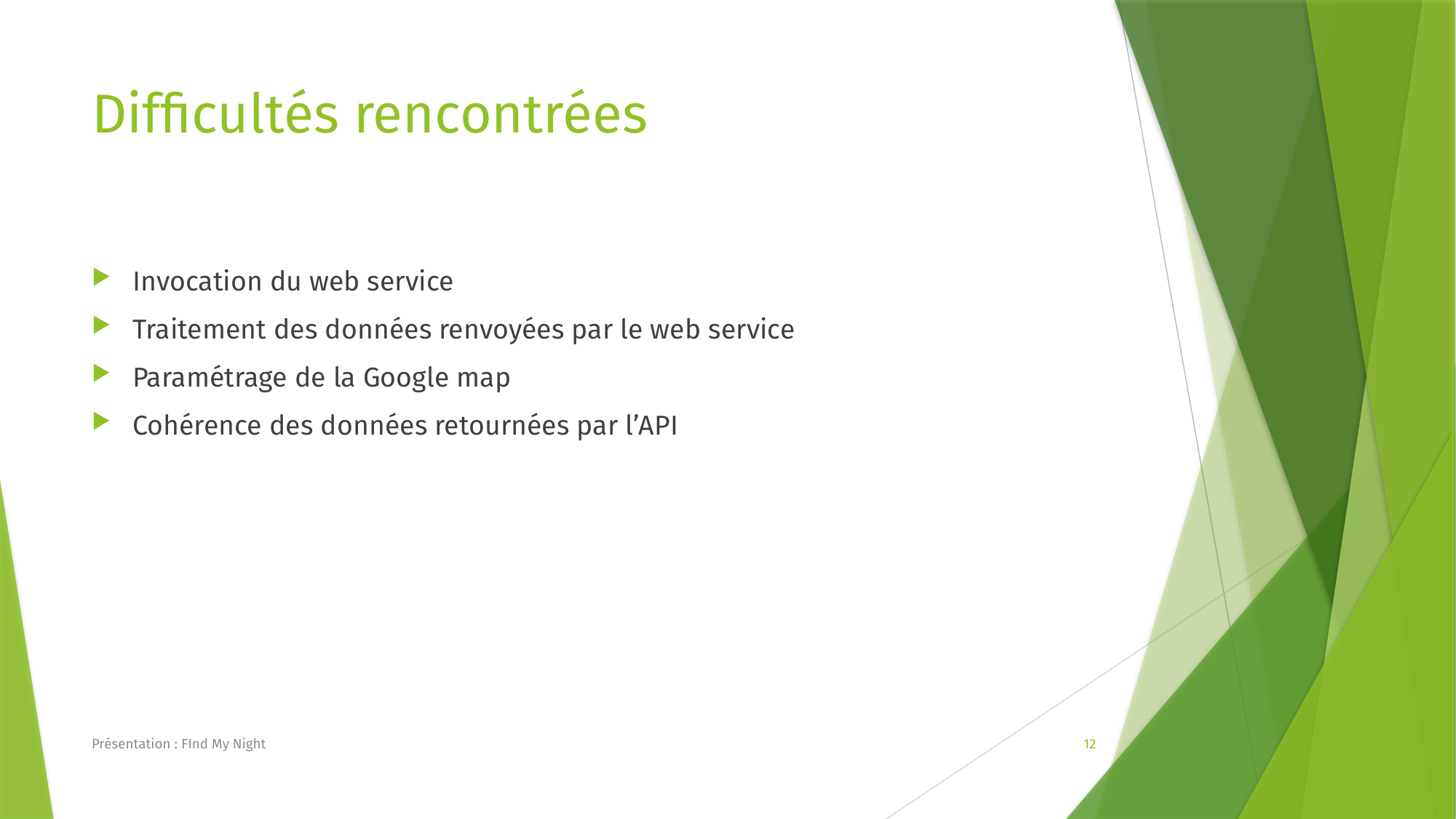

# Difficultés rencontrées
Invocation du web service
Traitement des données renvoyées par le web service
Paramétrage de la Google map
Cohérence des données retournées par l’API
Présentation : FInd My Night
12